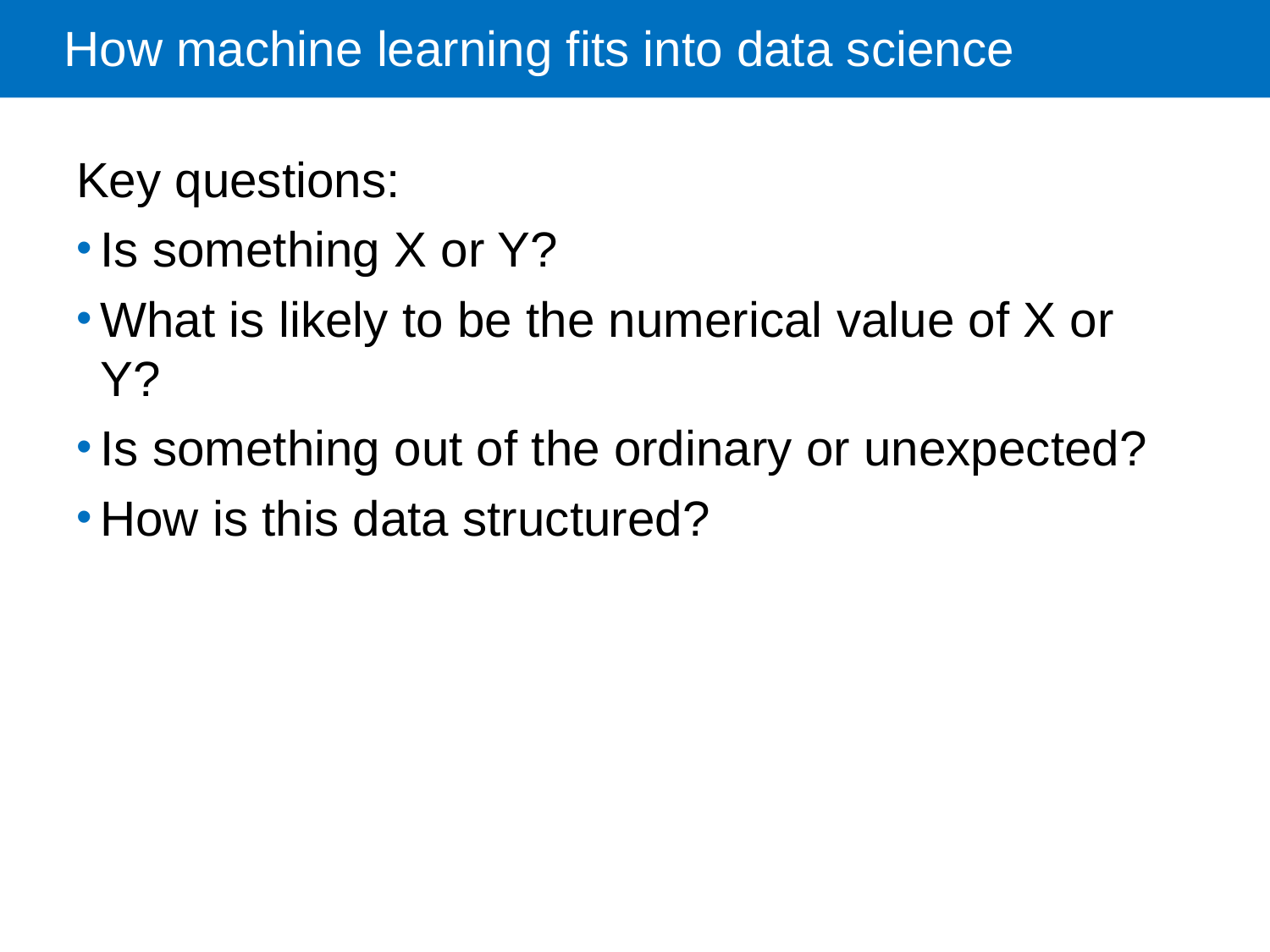

# How machine learning fits into data science
Key questions:
Is something X or Y?
What is likely to be the numerical value of X or Y?
Is something out of the ordinary or unexpected?
How is this data structured?